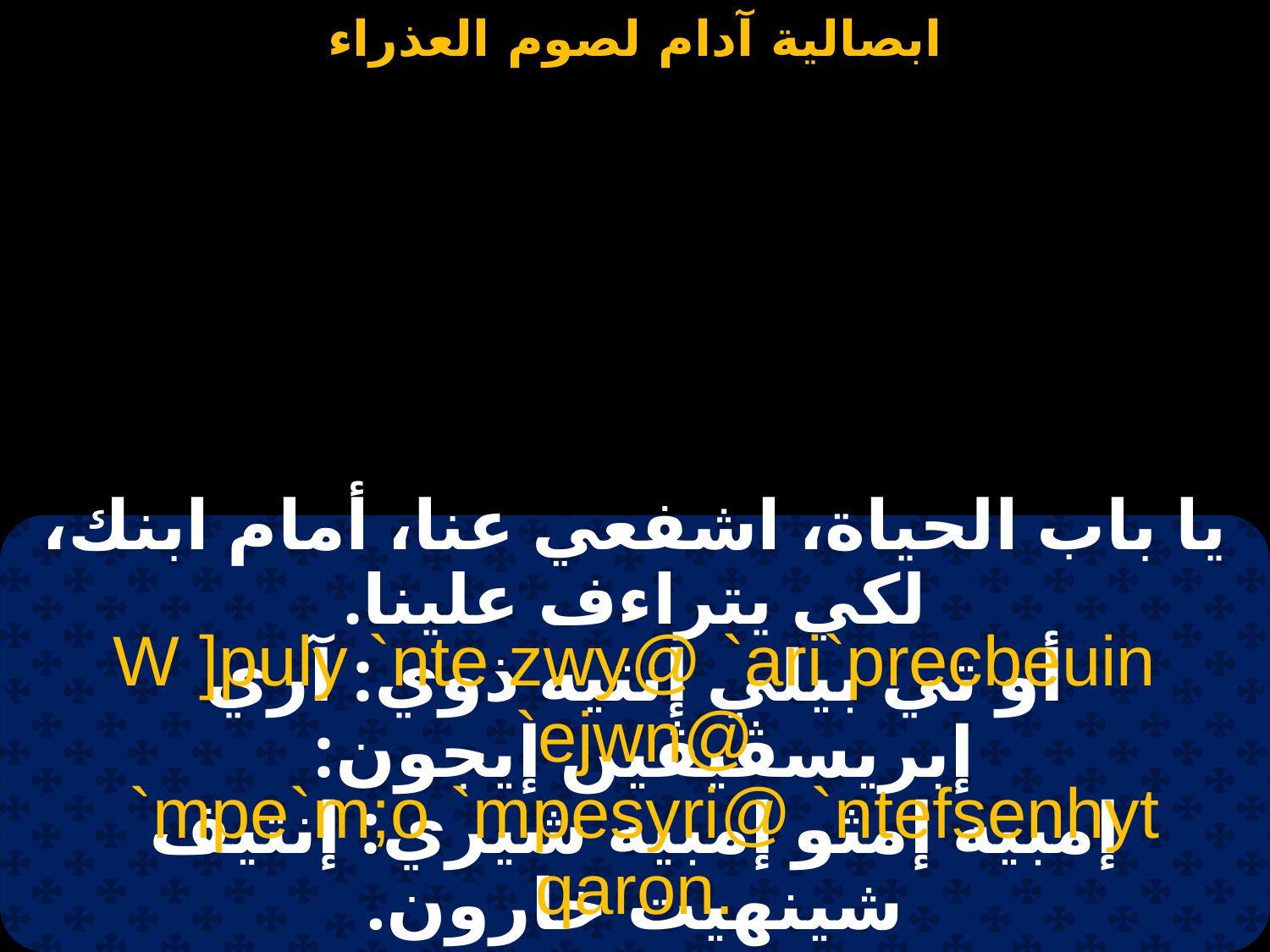

#
يا باب الحياة، اشفعي عنا، أمام ابنك، لكي يتراءف علينا.
W ]puly `nte zwy@ `ari`precbeuin `ejwn@
 `mpe`m;o `mpesyri@ `ntefsenhyt qaron.
أو تي بيلي إنتيه ذوي: آري إبريسڤيڤين إيجون:
إمبيه إمثو إمبيه شيري: إنتيف شينهيت خارون.